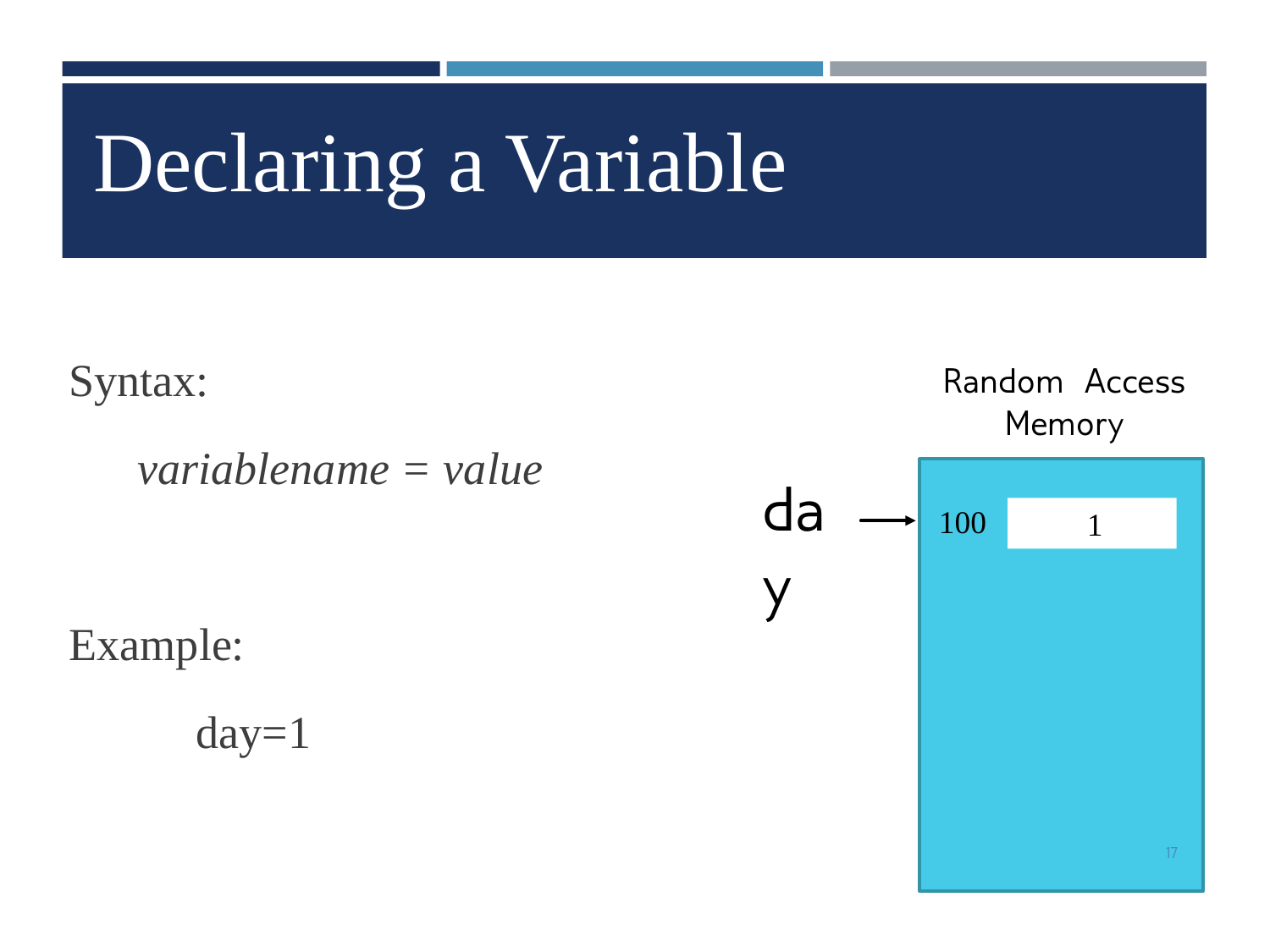

Declaring a Variable
Syntax:
      variablename = value

Example:
	day=1

Random  Access
Memory

day
100
       1
17